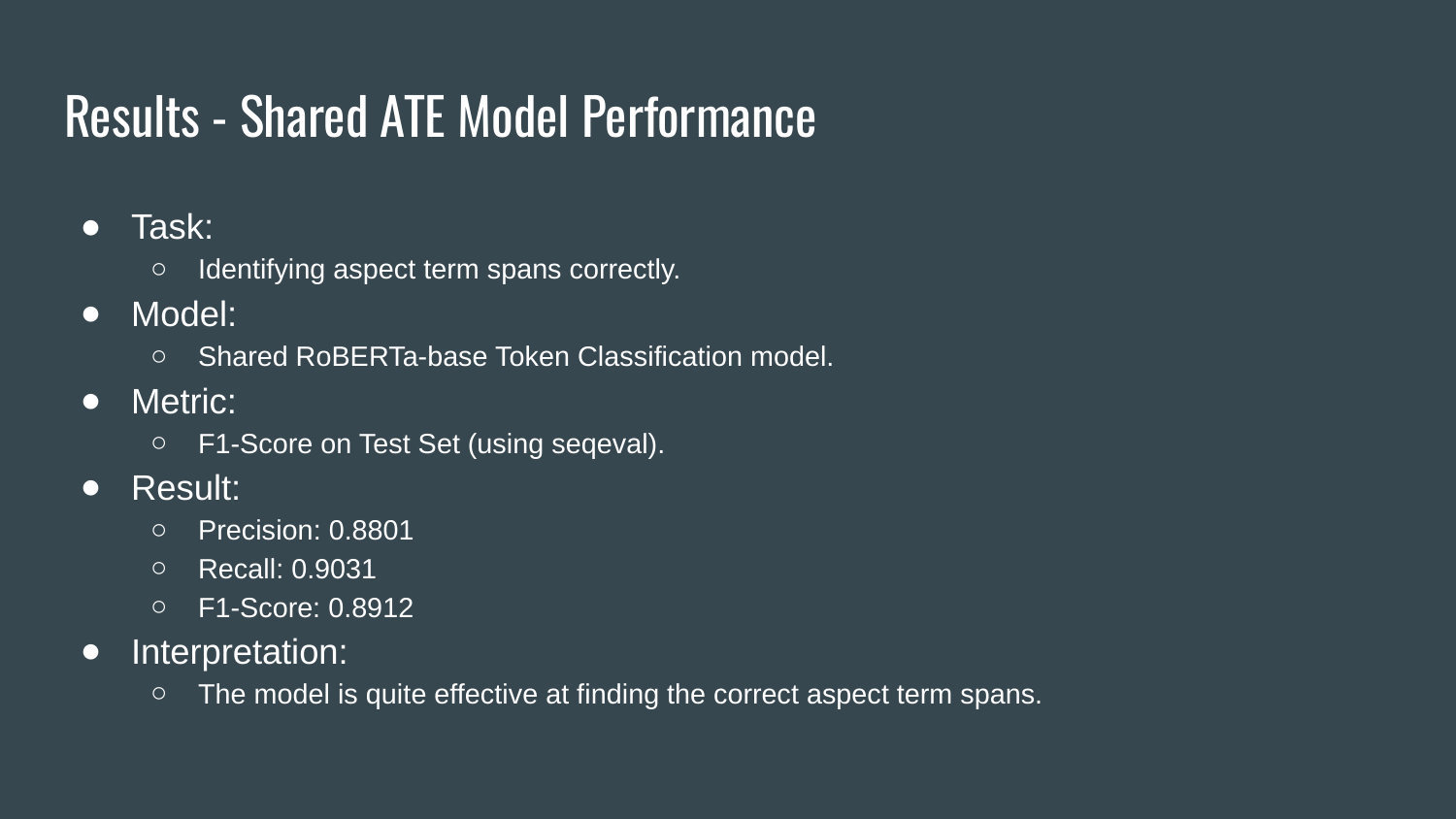

# Results - Shared ATE Model Performance
Task:
Identifying aspect term spans correctly.
Model:
Shared RoBERTa-base Token Classification model.
Metric:
F1-Score on Test Set (using seqeval).
Result:
Precision: 0.8801
Recall: 0.9031
F1-Score: 0.8912
Interpretation:
The model is quite effective at finding the correct aspect term spans.